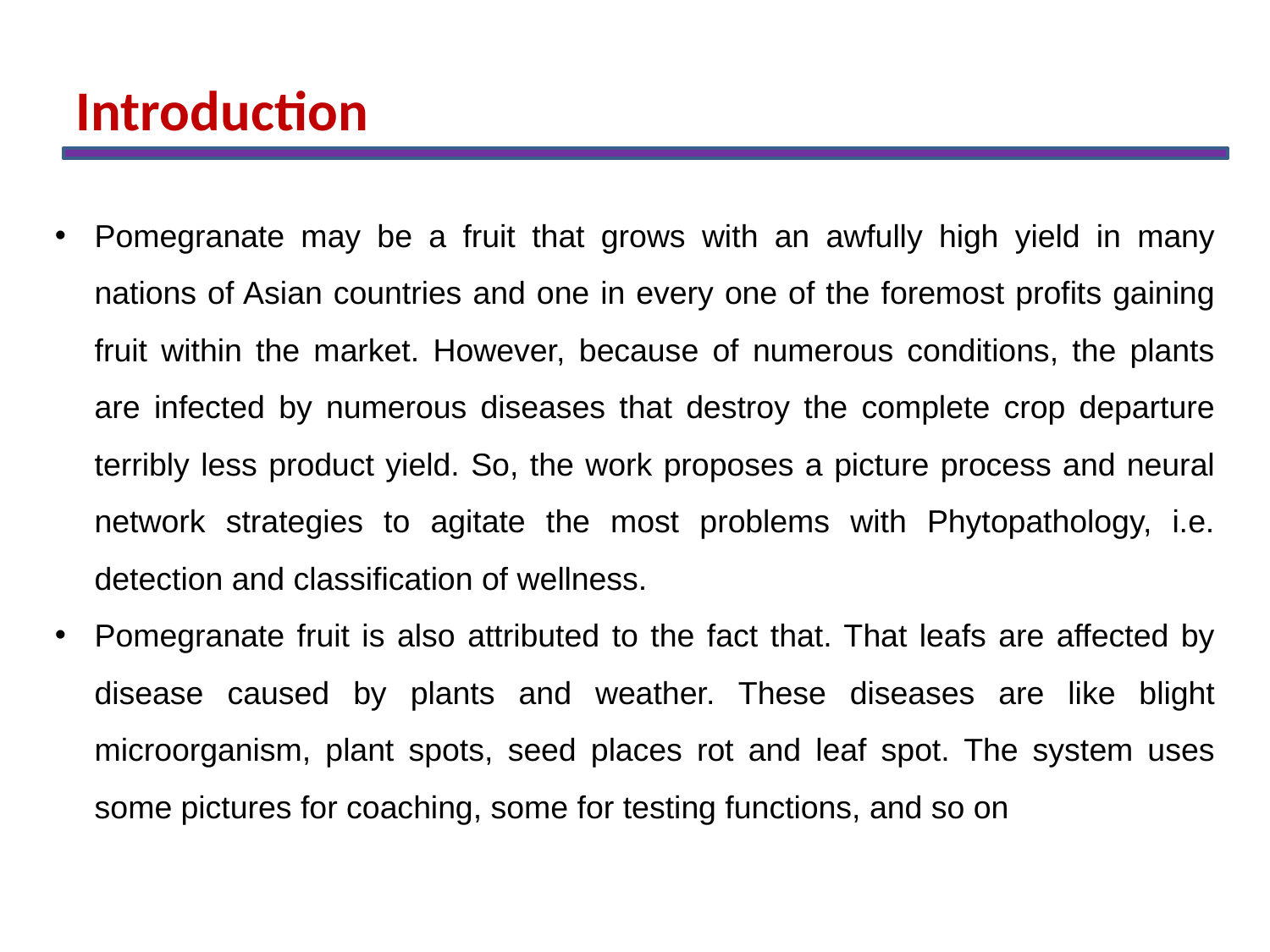

Introduction

Pomegranate may be a fruit that grows with an awfully high yield in many nations of Asian countries and one in every one of the foremost profits gaining fruit within the market. However, because of numerous conditions, the plants are infected by numerous diseases that destroy the complete crop departure terribly less product yield. So, the work proposes a picture process and neural network strategies to agitate the most problems with Phytopathology, i.e. detection and classification of wellness.
Pomegranate fruit is also attributed to the fact that. That leafs are affected by disease caused by plants and weather. These diseases are like blight microorganism, plant spots, seed places rot and leaf spot. The system uses some pictures for coaching, some for testing functions, and so on